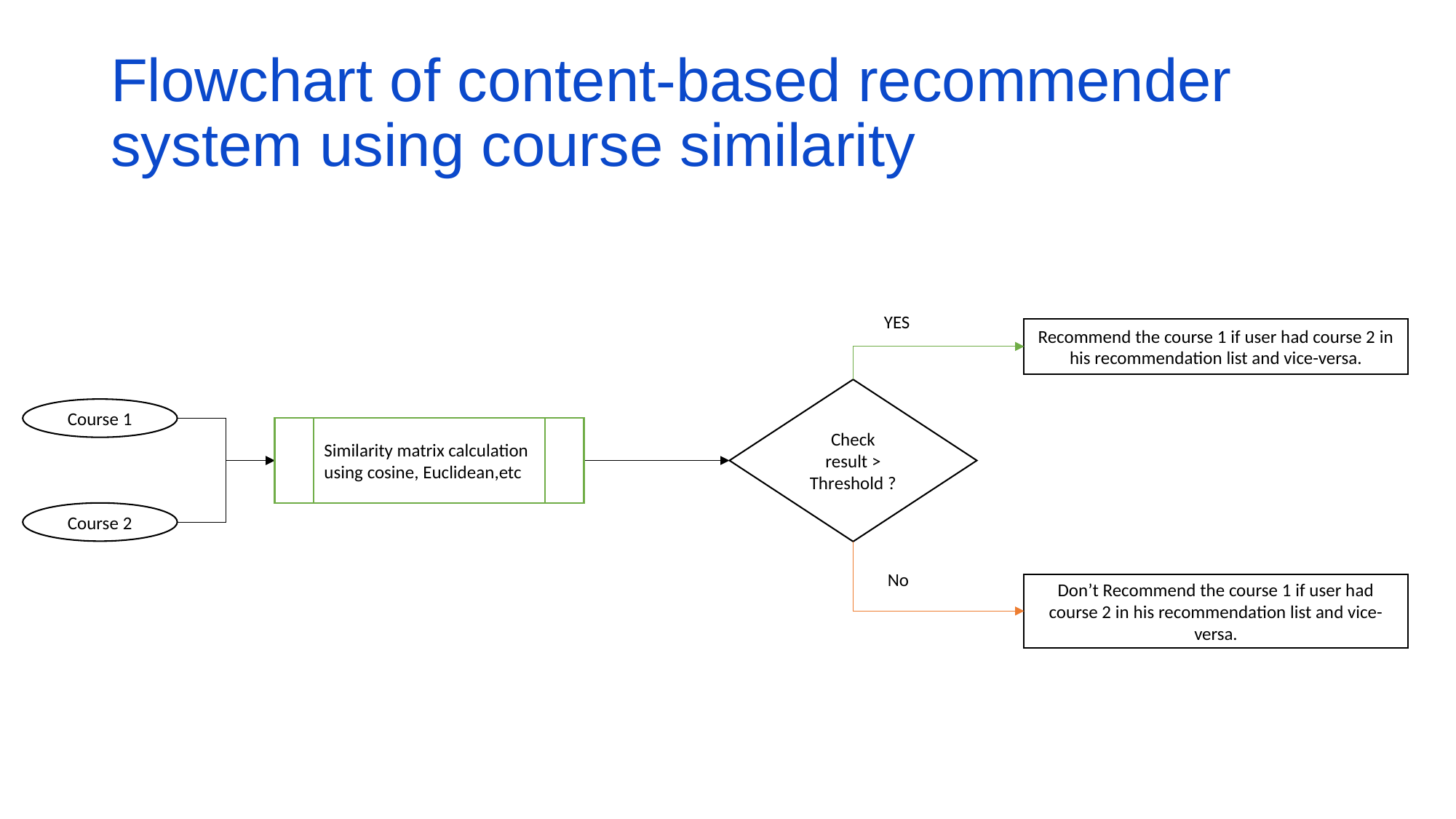

# Flowchart of content-based recommender system using course similarity
YES
Recommend the course 1 if user had course 2 in his recommendation list and vice-versa.
Check
result > Threshold ?
Course 1
Similarity matrix calculation using cosine, Euclidean,etc
Course 2
No
Don’t Recommend the course 1 if user had course 2 in his recommendation list and vice-versa.